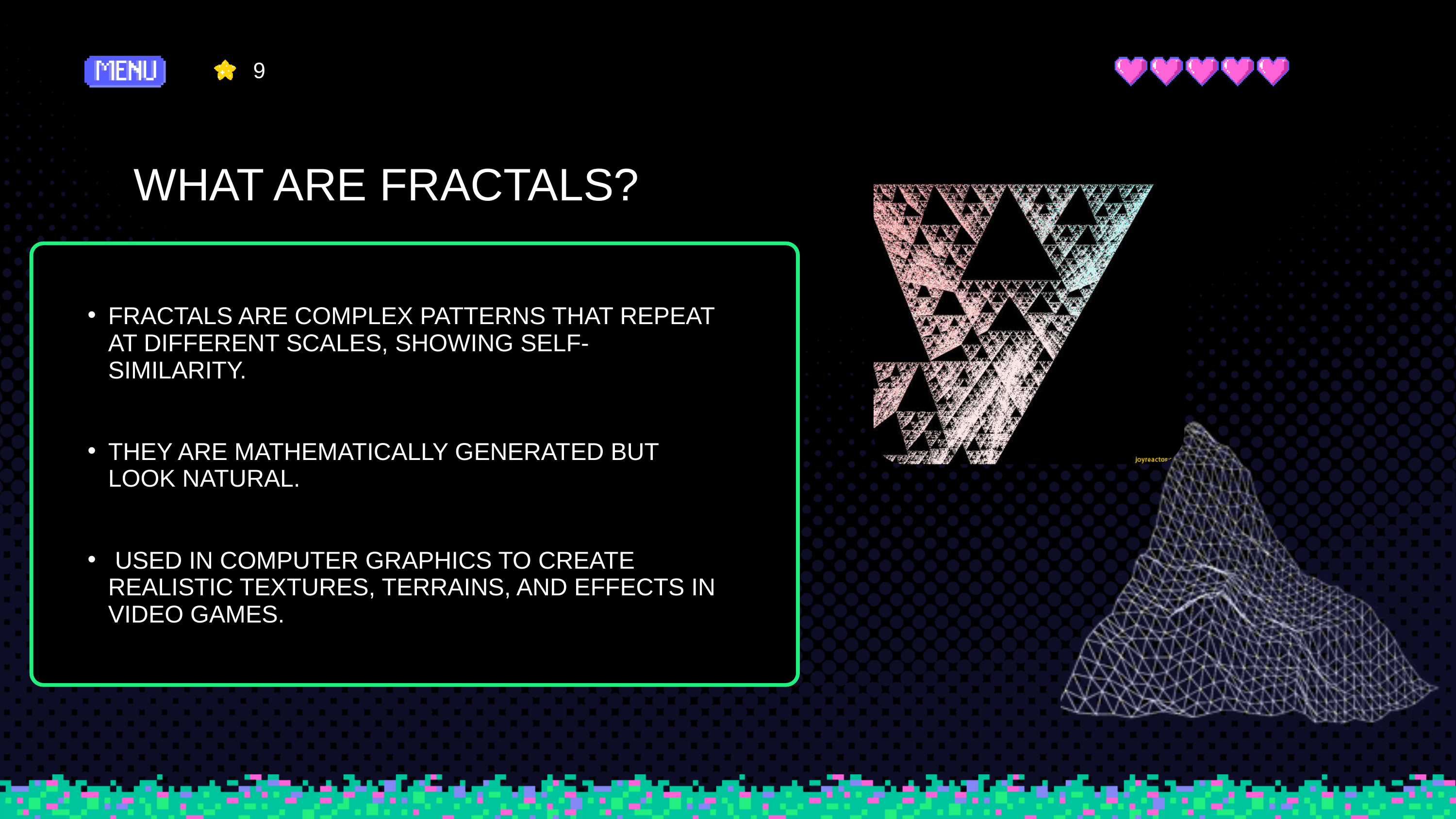

9

WHAT ARE FRACTALS?

FRACTALS ARE COMPLEX PATTERNS THAT REPEAT AT DIFFERENT SCALES, SHOWING SELF-SIMILARITY.

THEY ARE MATHEMATICALLY GENERATED BUT LOOK NATURAL.

 USED IN COMPUTER GRAPHICS TO CREATE REALISTIC TEXTURES, TERRAINS, AND EFFECTS IN VIDEO GAMES.